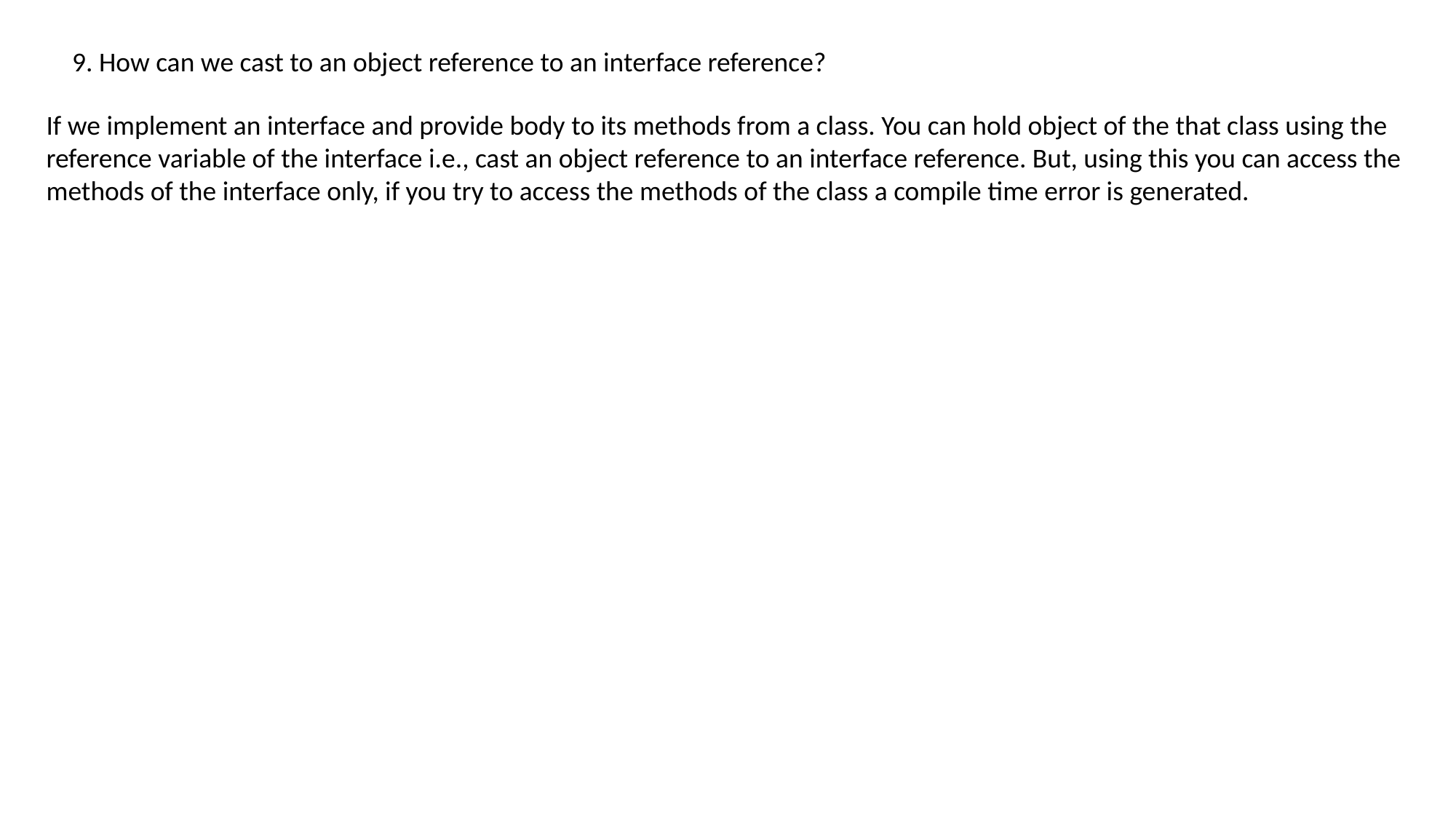

9. How can we cast to an object reference to an interface reference?
If we implement an interface and provide body to its methods from a class. You can hold object of the that class using the
reference variable of the interface i.e., cast an object reference to an interface reference. But, using this you can access the
methods of the interface only, if you try to access the methods of the class a compile time error is generated.